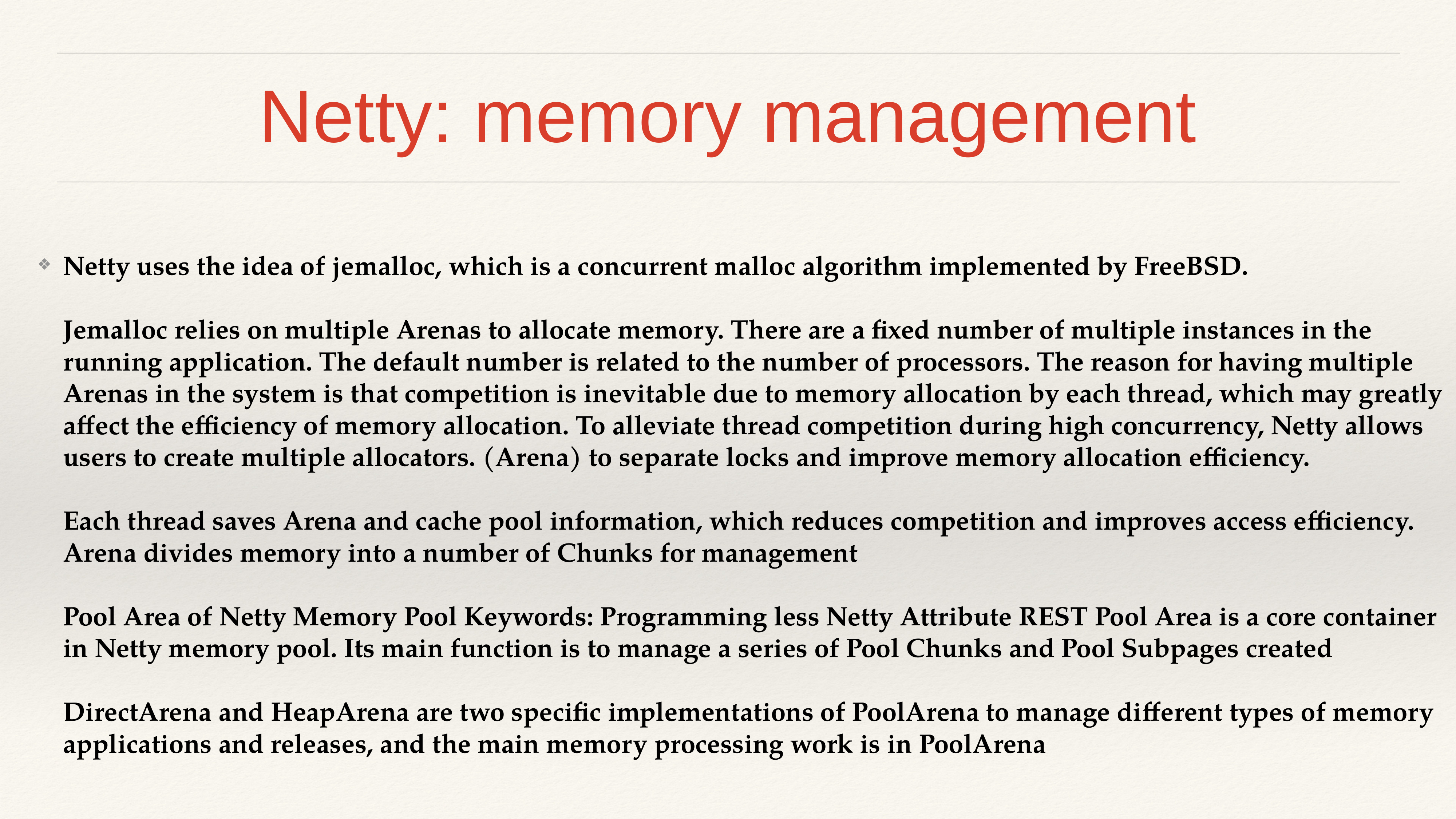

# Netty: memory management
Netty uses the idea of ​​jemalloc, which is a concurrent malloc algorithm implemented by FreeBSD.
Jemalloc relies on multiple Arenas to allocate memory. There are a fixed number of multiple instances in the running application. The default number is related to the number of processors. The reason for having multiple Arenas in the system is that competition is inevitable due to memory allocation by each thread, which may greatly affect the efficiency of memory allocation. To alleviate thread competition during high concurrency, Netty allows users to create multiple allocators. (Arena) to separate locks and improve memory allocation efficiency.
Each thread saves Arena and cache pool information, which reduces competition and improves access efficiency. Arena divides memory into a number of Chunks for management
Pool Area of Netty Memory Pool Keywords: Programming less Netty Attribute REST Pool Area is a core container in Netty memory pool. Its main function is to manage a series of Pool Chunks and Pool Subpages created
DirectArena and HeapArena are two specific implementations of PoolArena to manage different types of memory applications and releases, and the main memory processing work is in PoolArena